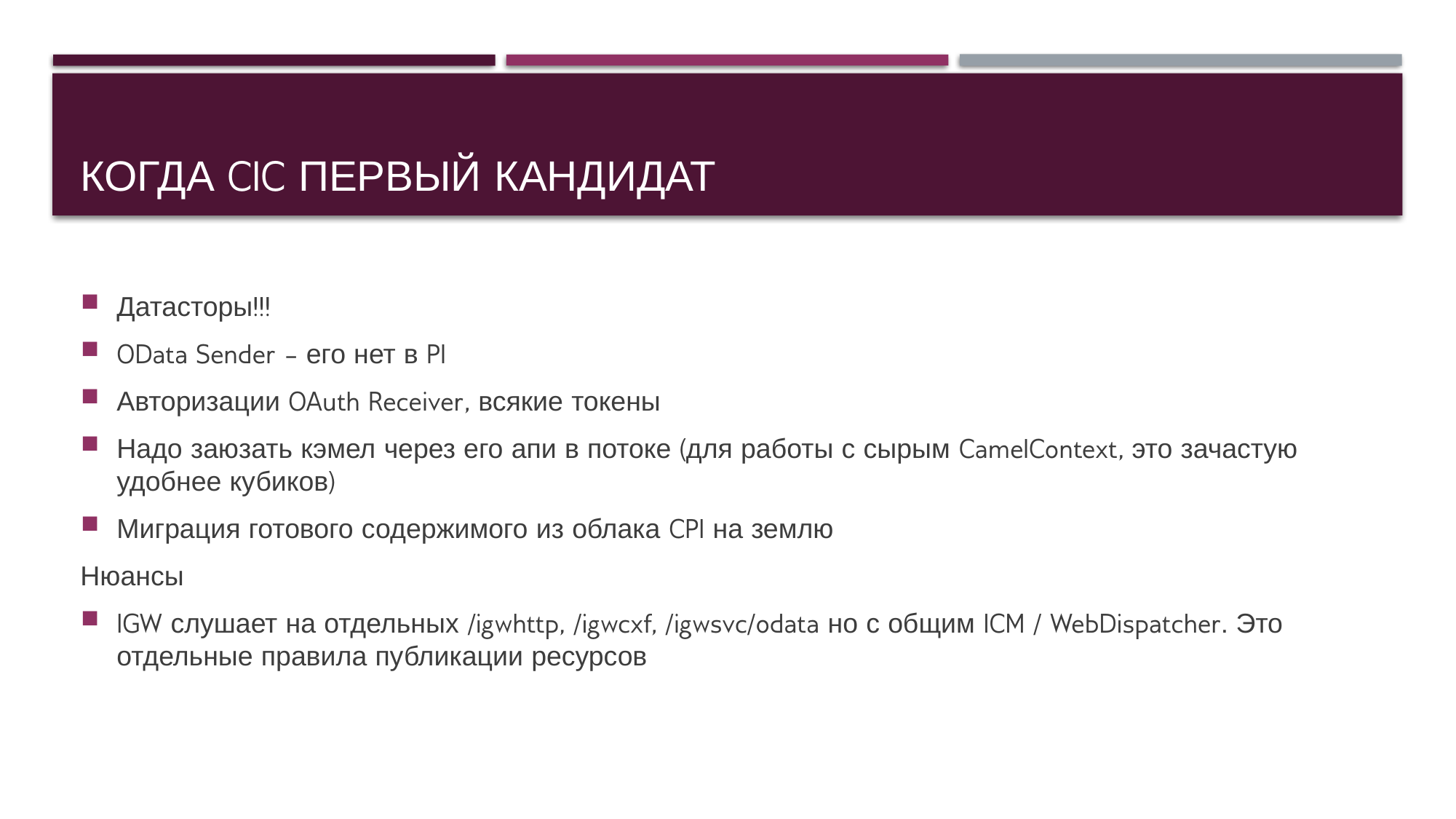

# Когда CIC первый кандидат
Датасторы!!!
OData Sender – его нет в PI
Авторизации OAuth Receiver, всякие токены
Надо заюзать кэмел через его апи в потоке (для работы с сырым CamelContext, это зачастую удобнее кубиков)
Миграция готового содержимого из облака CPI на землю
Нюансы
IGW слушает на отдельных /igwhttp, /igwcxf, /igwsvc/odata но с общим ICM / WebDispatcher. Это отдельные правила публикации ресурсов